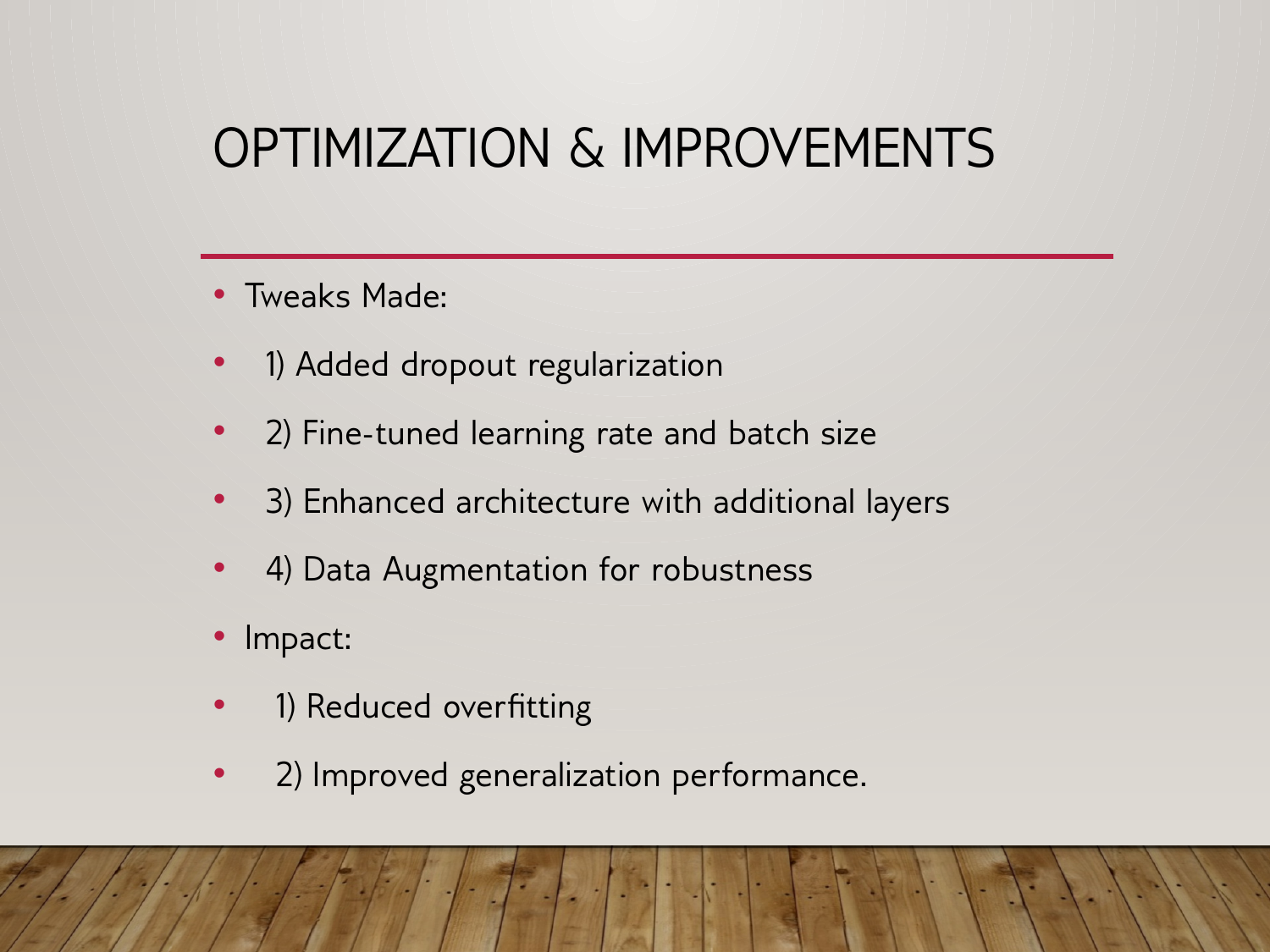

# Optimization & Improvements
Tweaks Made:
  1) Added dropout regularization
  2) Fine-tuned learning rate and batch size
  3) Enhanced architecture with additional layers
  4) Data Augmentation for robustness
Impact:
   1) Reduced overfitting
   2) Improved generalization performance.